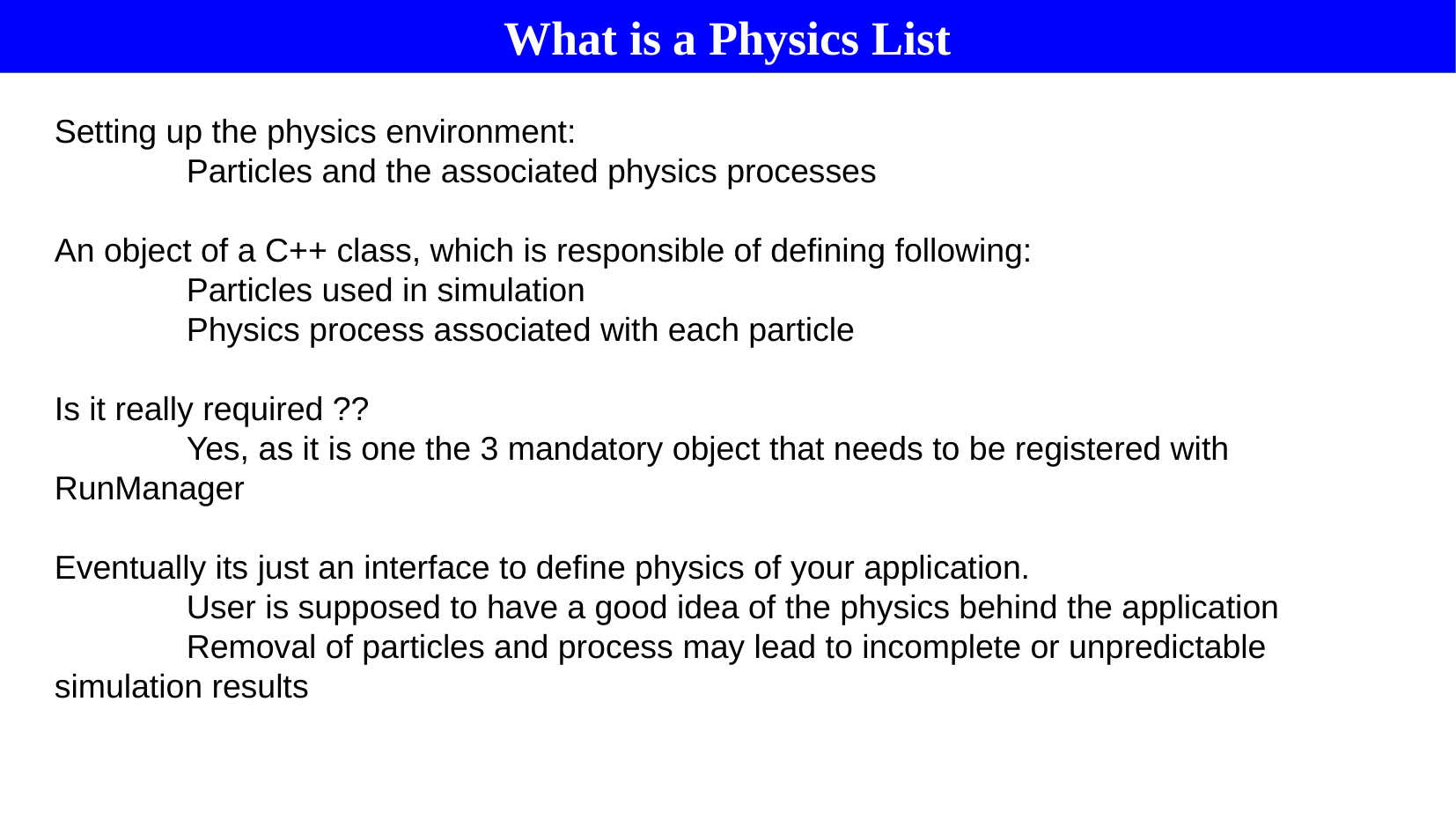

What is a Physics List
Setting up the physics environment:
	Particles and the associated physics processes

An object of a C++ class, which is responsible of defining following:
	Particles used in simulation
	Physics process associated with each particle

Is it really required ??
	Yes, as it is one the 3 mandatory object that needs to be registered with RunManager

Eventually its just an interface to define physics of your application.
	User is supposed to have a good idea of the physics behind the application
	Removal of particles and process may lead to incomplete or unpredictable simulation results